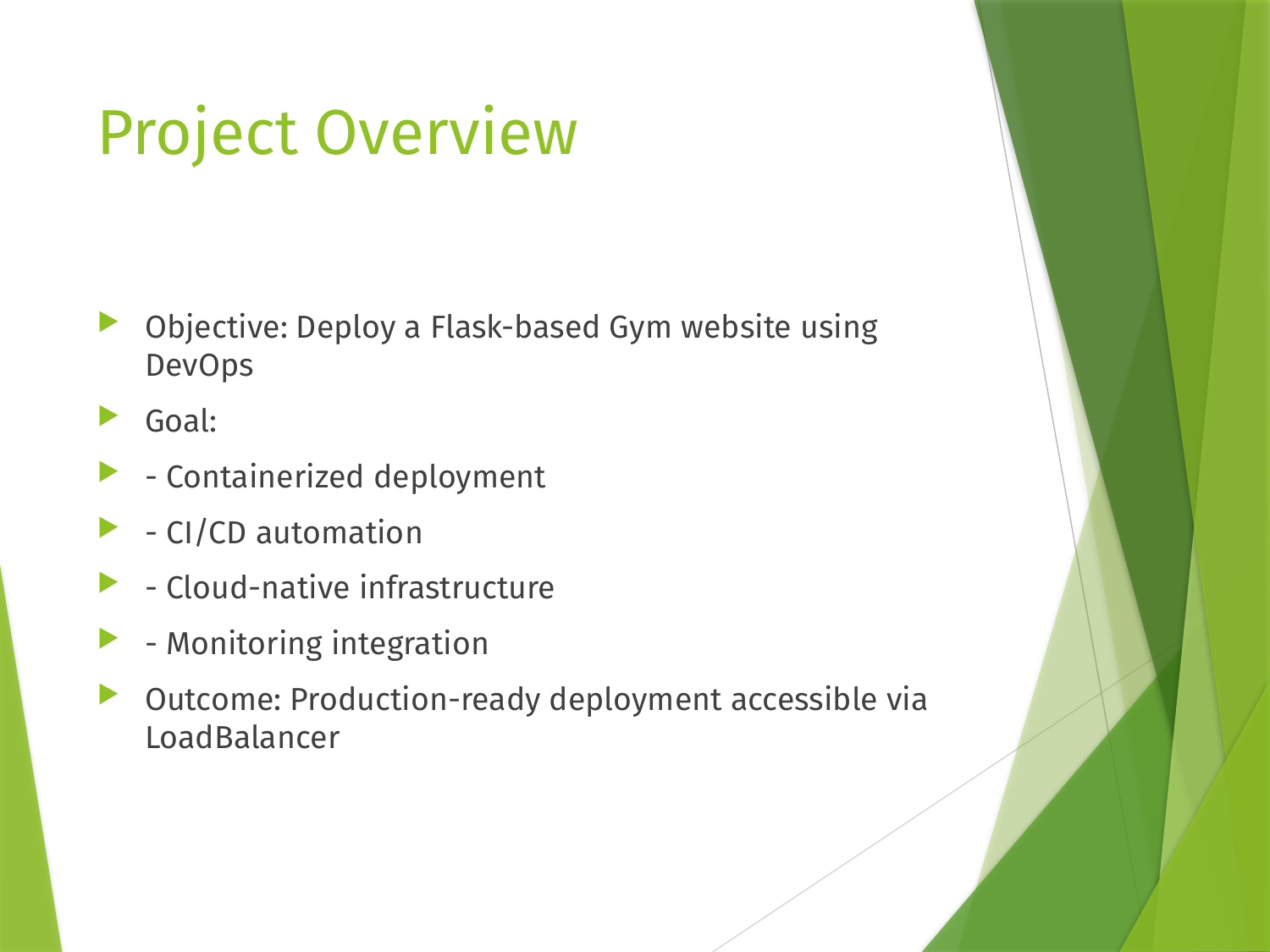

# Project Overview
Objective: Deploy a Flask-based Gym website using DevOps
Goal:
- Containerized deployment
- CI/CD automation
- Cloud-native infrastructure
- Monitoring integration
Outcome: Production-ready deployment accessible via LoadBalancer